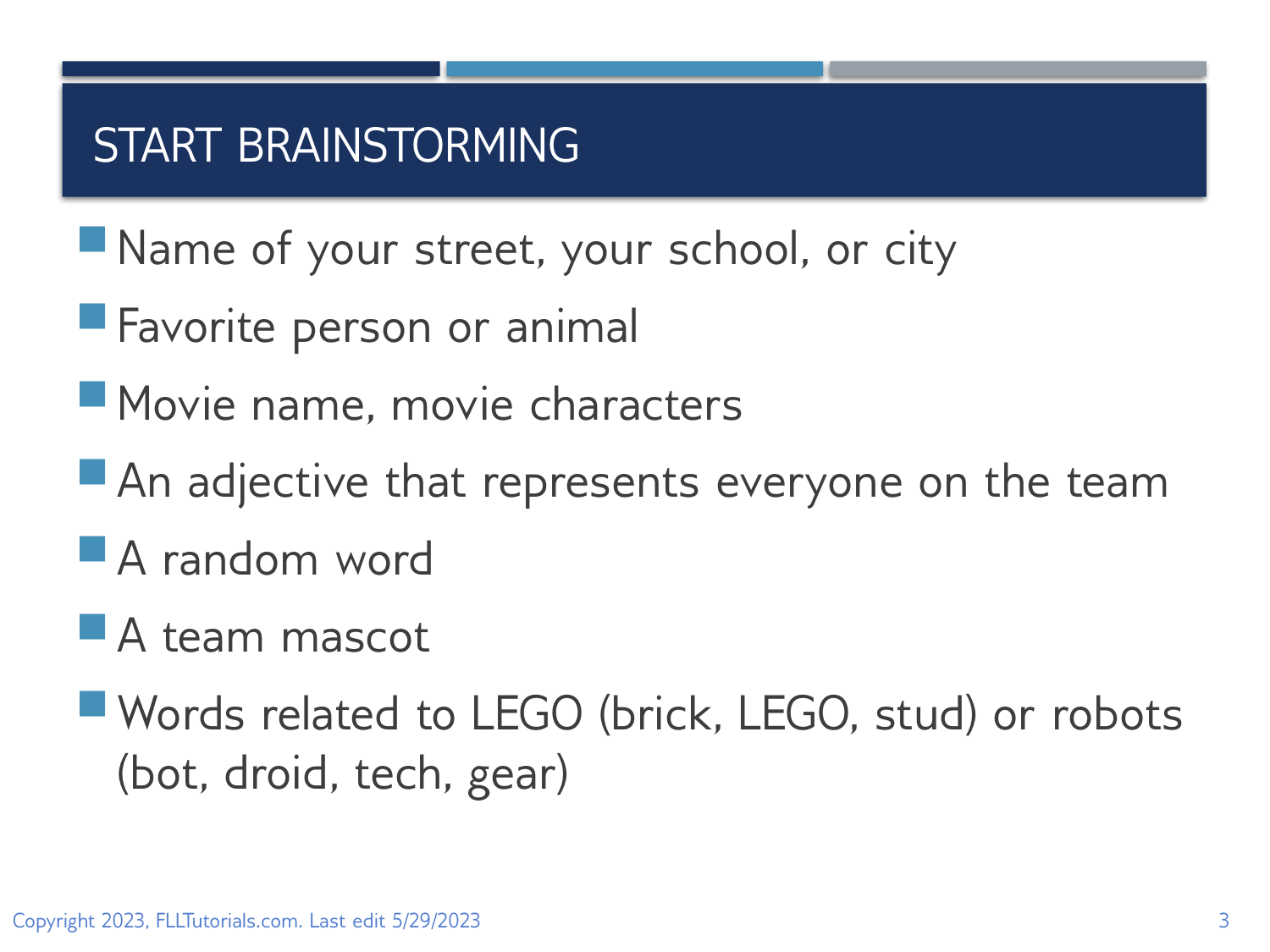

# START BRAINSTORMING
Name of your street, your school, or city
Favorite person or animal
Movie name, movie characters
An adjective that represents everyone on the team
A random word
A team mascot
Words related to LEGO (brick, LEGO, stud) or robots (bot, droid, tech, gear)
Copyright 2023, FLLTutorials.com. Last edit 5/29/2023
3